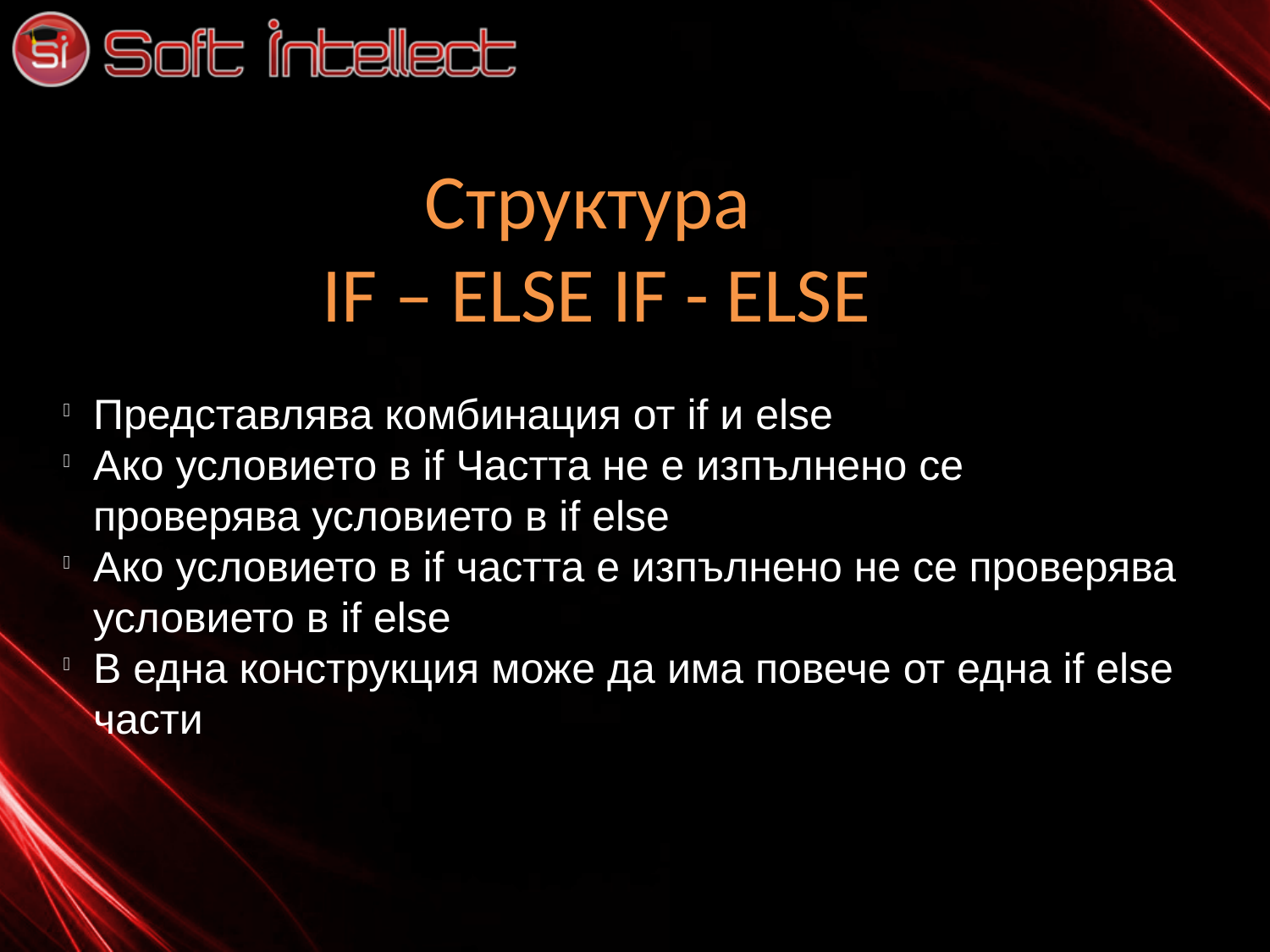

Структура
IF – ELSE IF - ELSE

Представлява комбинация от if и else
Ако условието в if Частта не е изпълнено се проверява условието в if else
Ако условието в if частта е изпълнено не се проверява условието в if else
В една конструкция може да има повече от една if else части